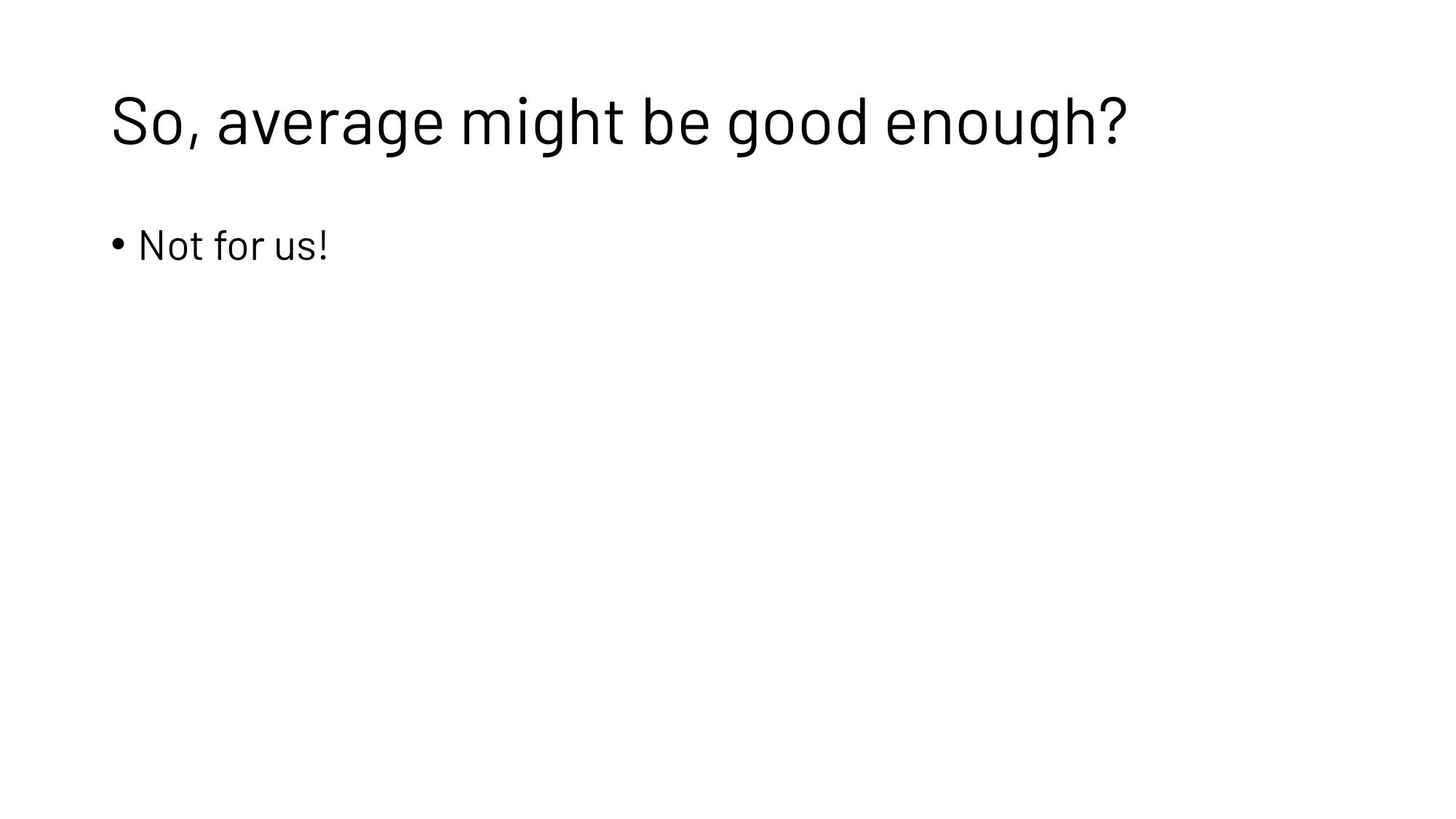

# So, average might be good enough?
Not for us!